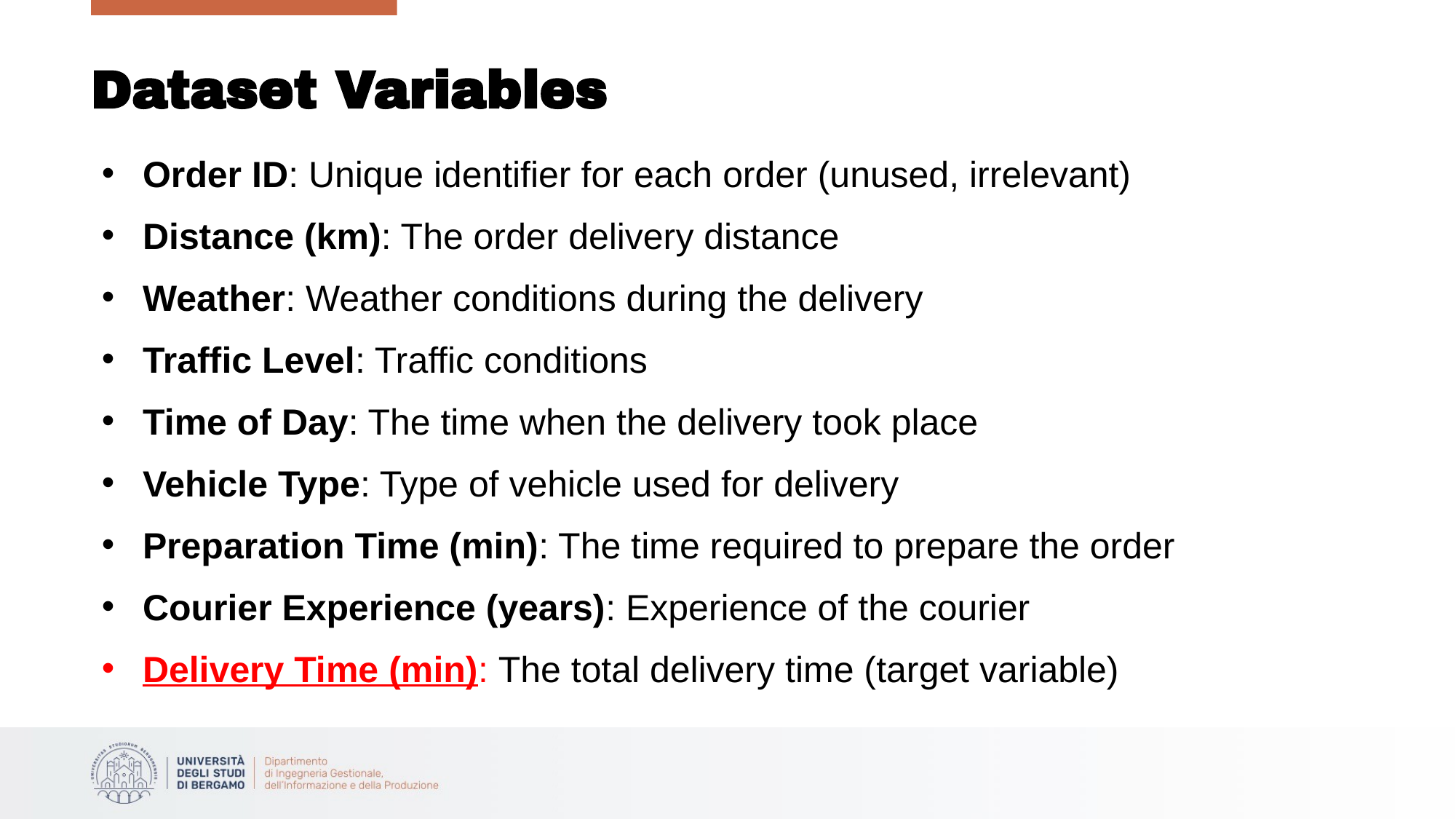

# Dataset Variables
Order ID: Unique identifier for each order (unused, irrelevant)
Distance (km): The order delivery distance
Weather: Weather conditions during the delivery
Traffic Level: Traffic conditions
Time of Day: The time when the delivery took place
Vehicle Type: Type of vehicle used for delivery
Preparation Time (min): The time required to prepare the order
Courier Experience (years): Experience of the courier
Delivery Time (min): The total delivery time (target variable)